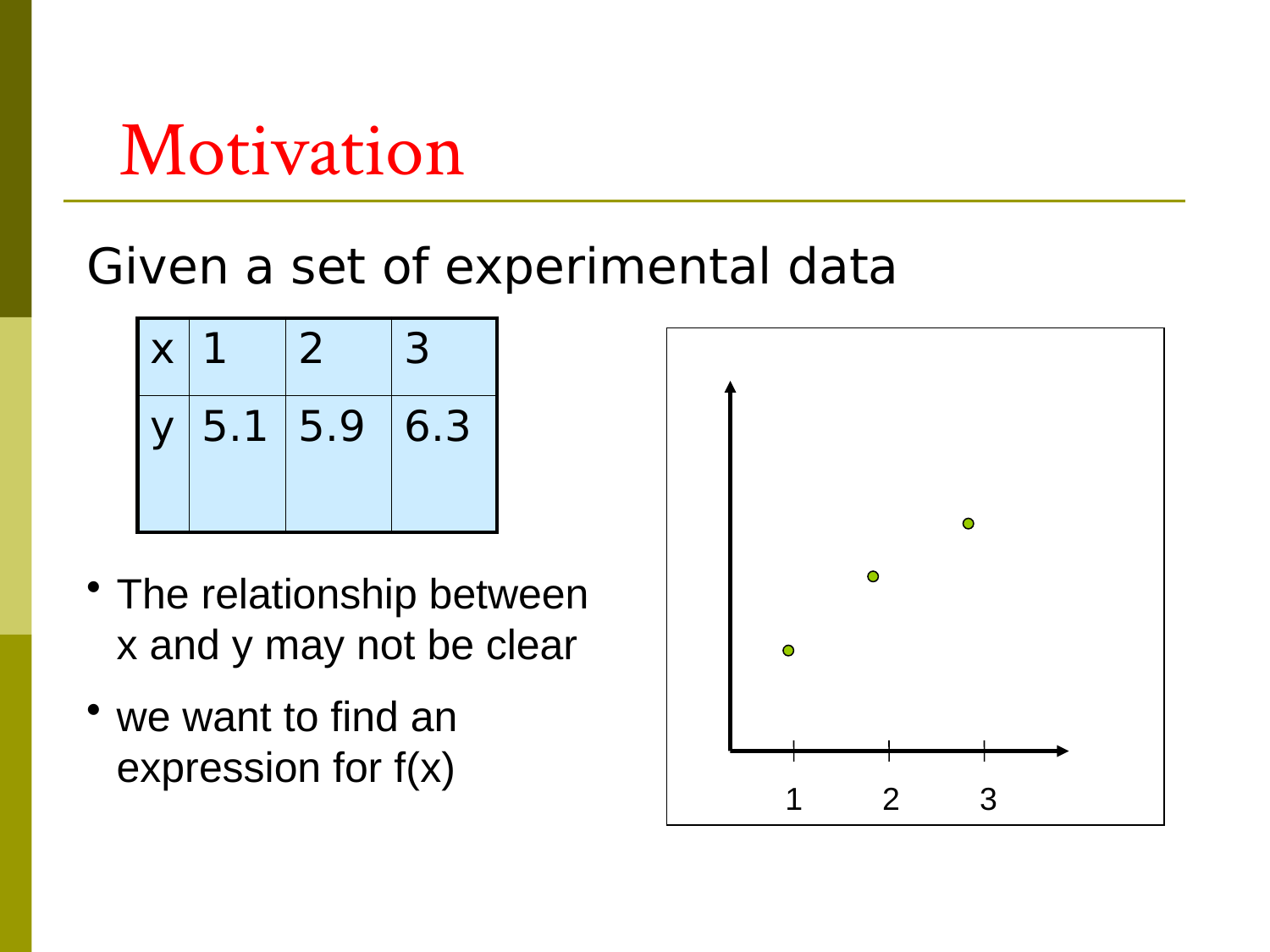

Motivation
Given a set of experimental data
| x | 1 | 2 | 3 |
| --- | --- | --- | --- |
| y | 5.1 | 5.9 | 6.3 |

The relationship between x and y may not be clear
we want to find an expression for f(x)

1         2         3